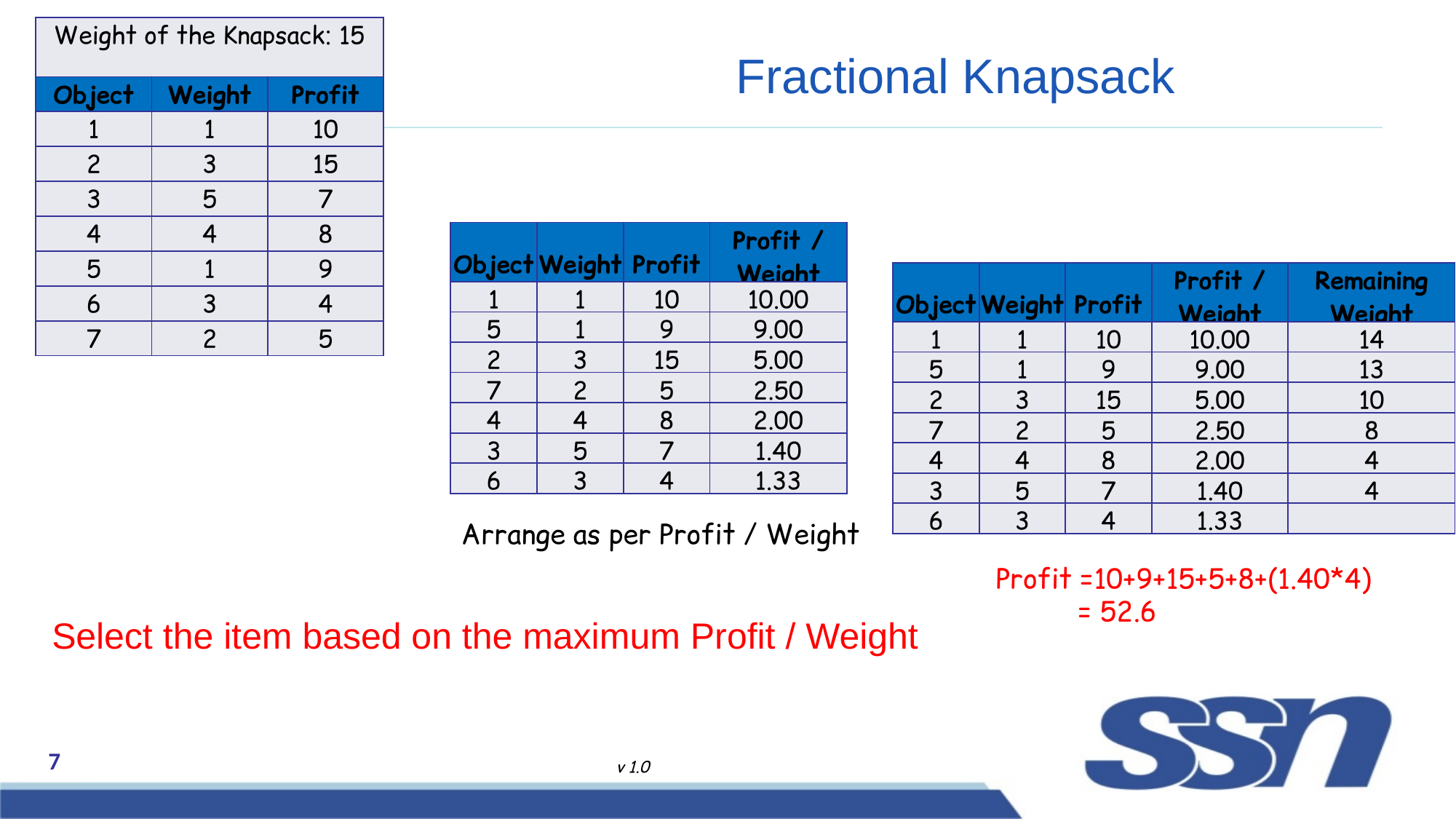

| Weight of the Knapsack: 15 |  |  |
| --- | --- | --- |
| Object | Weight | Profit |
| 1 | 1 | 10 |
| 2 | 3 | 15 |
| 3 | 5 | 7 |
| 4 | 4 | 8 |
| 5 | 1 | 9 |
| 6 | 3 | 4 |
| 7 | 2 | 5 |
# Fractional Knapsack
| Object | Weight | Profit | Profit / Weight |
| --- | --- | --- | --- |
| 1 | 1 | 10 | 10.00 |
| 5 | 1 | 9 | 9.00 |
| 2 | 3 | 15 | 5.00 |
| 7 | 2 | 5 | 2.50 |
| 4 | 4 | 8 | 2.00 |
| 3 | 5 | 7 | 1.40 |
| 6 | 3 | 4 | 1.33 |
| Object | Weight | Profit | Profit / Weight | Remaining Weight |
| --- | --- | --- | --- | --- |
| 1 | 1 | 10 | 10.00 | 14 |
| 5 | 1 | 9 | 9.00 | 13 |
| 2 | 3 | 15 | 5.00 | 10 |
| 7 | 2 | 5 | 2.50 | 8 |
| 4 | 4 | 8 | 2.00 | 4 |
| 3 | 5 | 7 | 1.40 | 4 |
| 6 | 3 | 4 | 1.33 |  |
Arrange as per Profit / Weight
Profit =10+9+15+5+8+(1.40*4)
          = 52.6
Select the item based on the maximum Profit / Weight